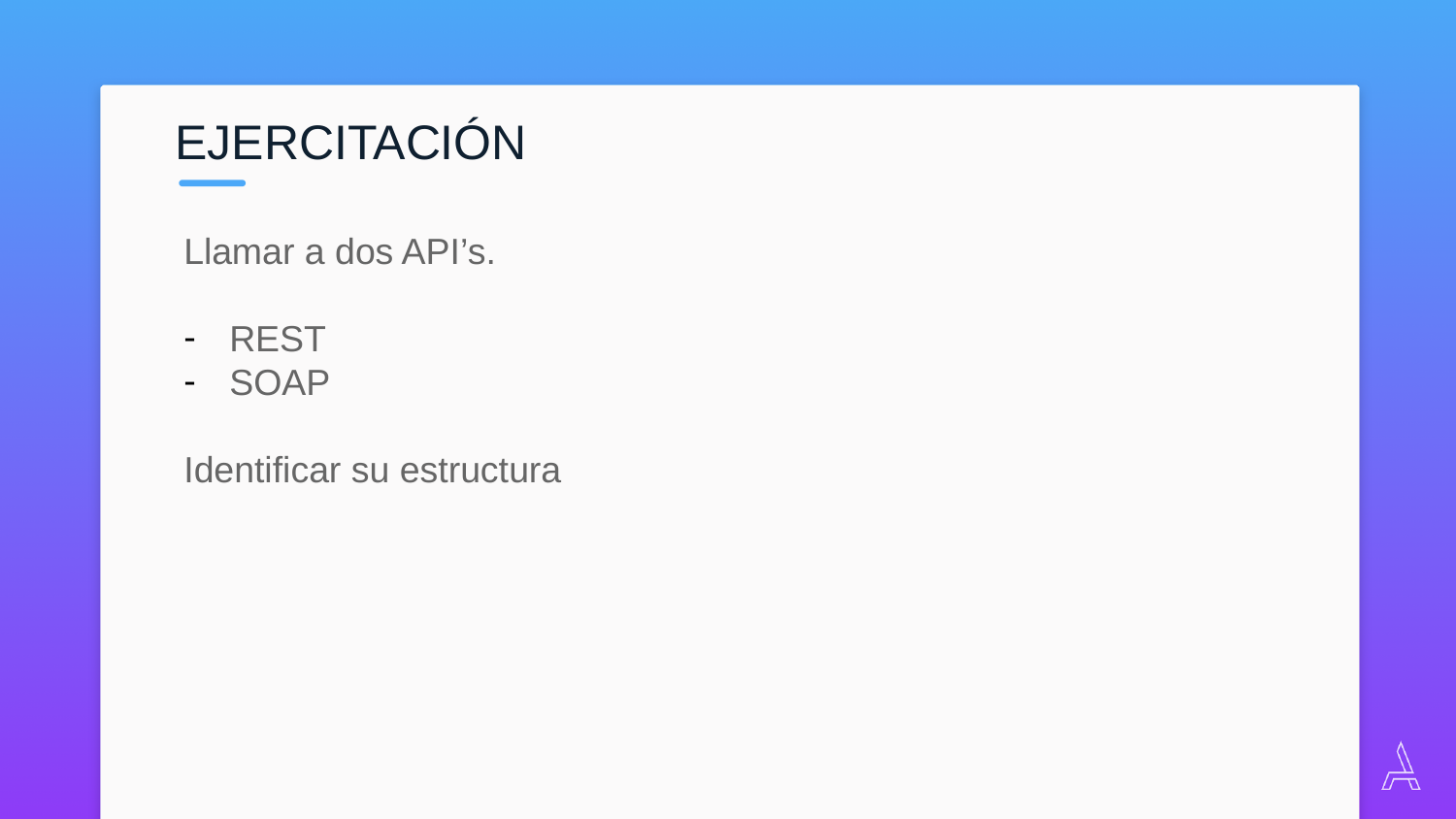

EJERCITACIÓN

Llamar a dos API’s.

REST
SOAP

Identificar su estructura